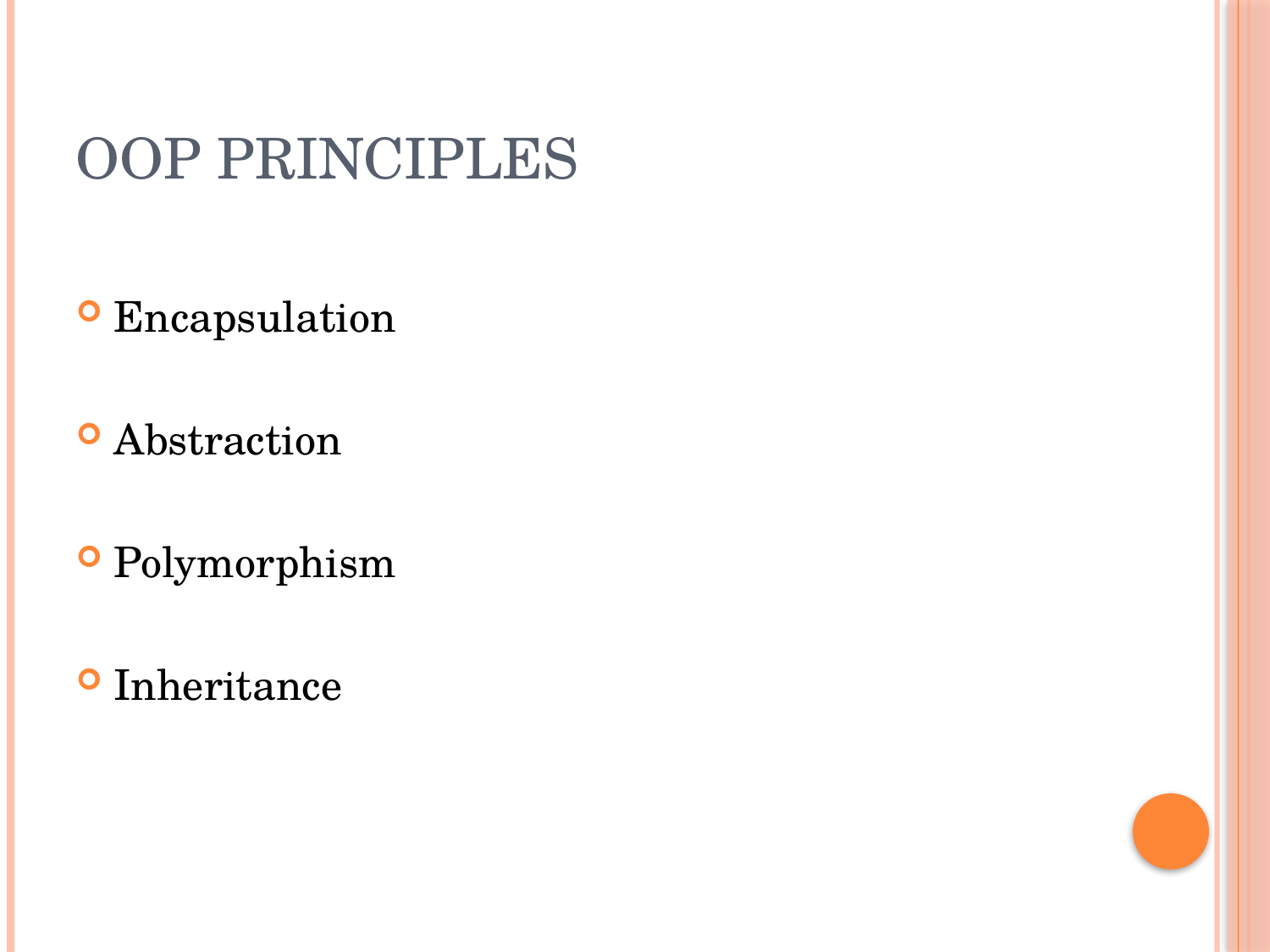

# OOP Principles

Encapsulation

Abstraction

Polymorphism

Inheritance